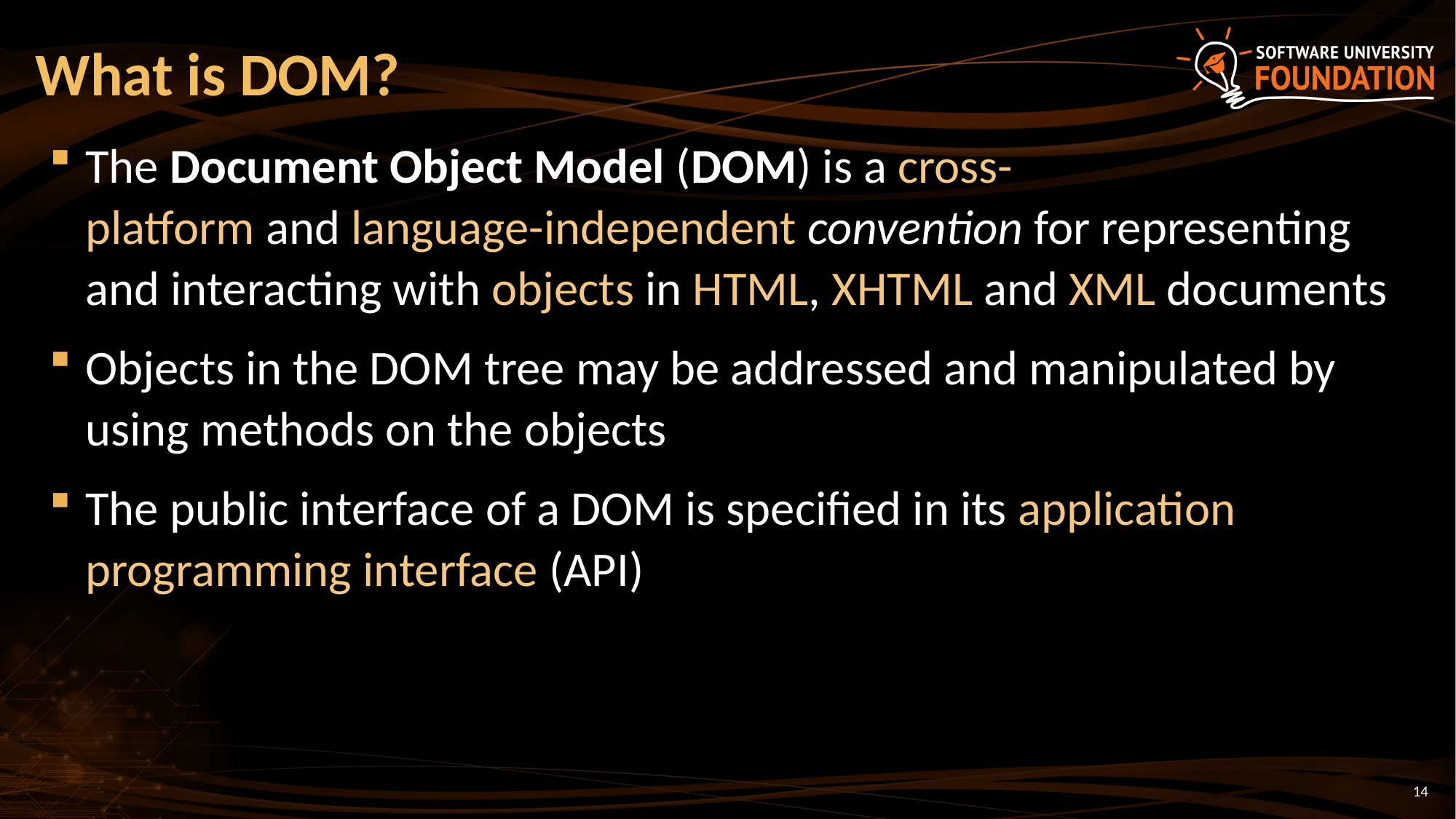

# What is DOM?
The Document Object Model (DOM) is a cross-platform and language-independent convention for representing and interacting with objects in HTML, XHTML and XML documents
Objects in the DOM tree may be addressed and manipulated by using methods on the objects
The public interface of a DOM is specified in its application programming interface (API)
14